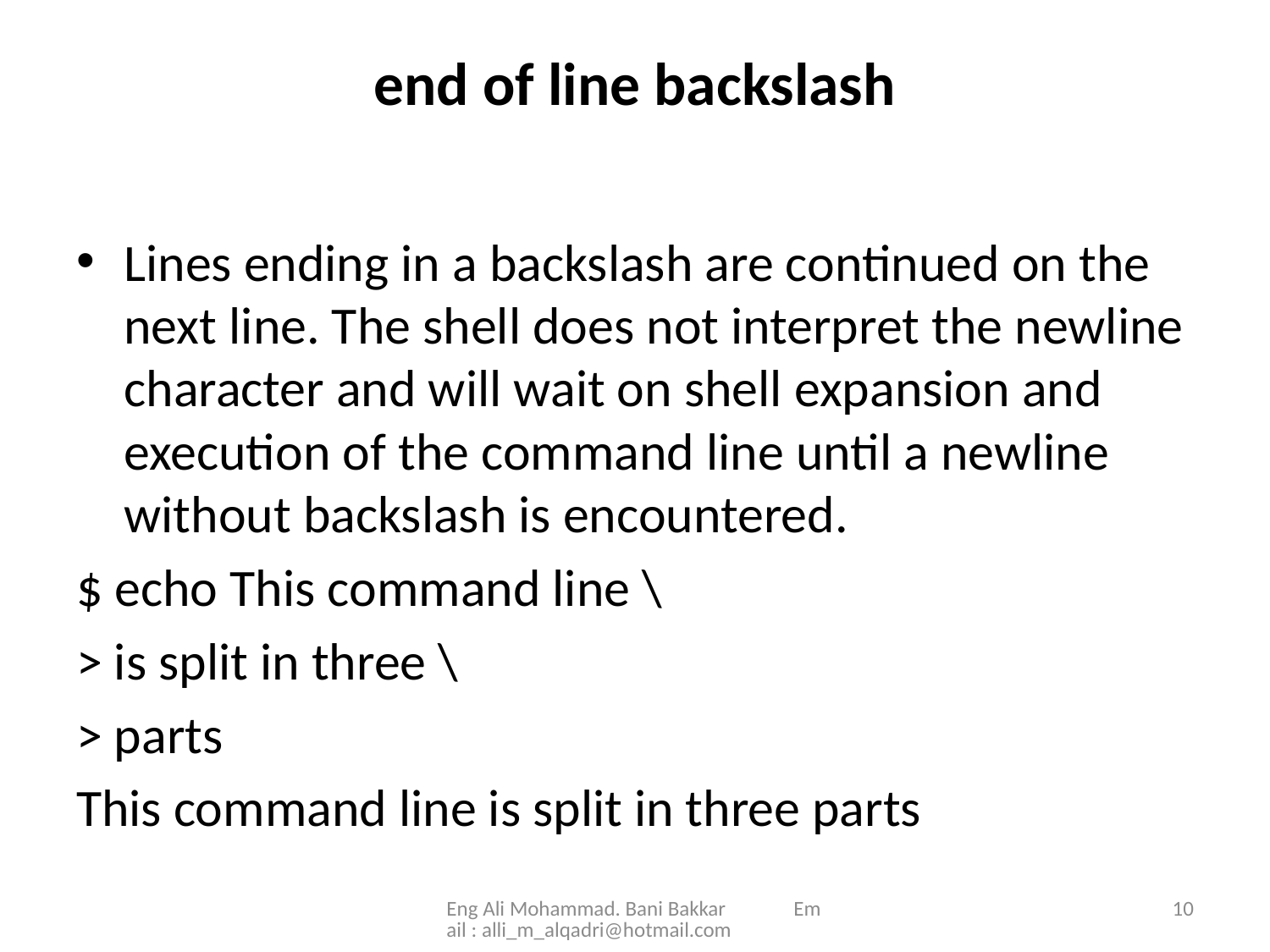

# end of line backslash
Lines ending in a backslash are continued on the next line. The shell does not interpret the newline character and will wait on shell expansion and execution of the command line until a newline without backslash is encountered.
$ echo This command line \
> is split in three \
> parts
This command line is split in three parts

Eng Ali Mohammad. Bani Bakkar              Email : alli_m_alqadri@hotmail.com
10